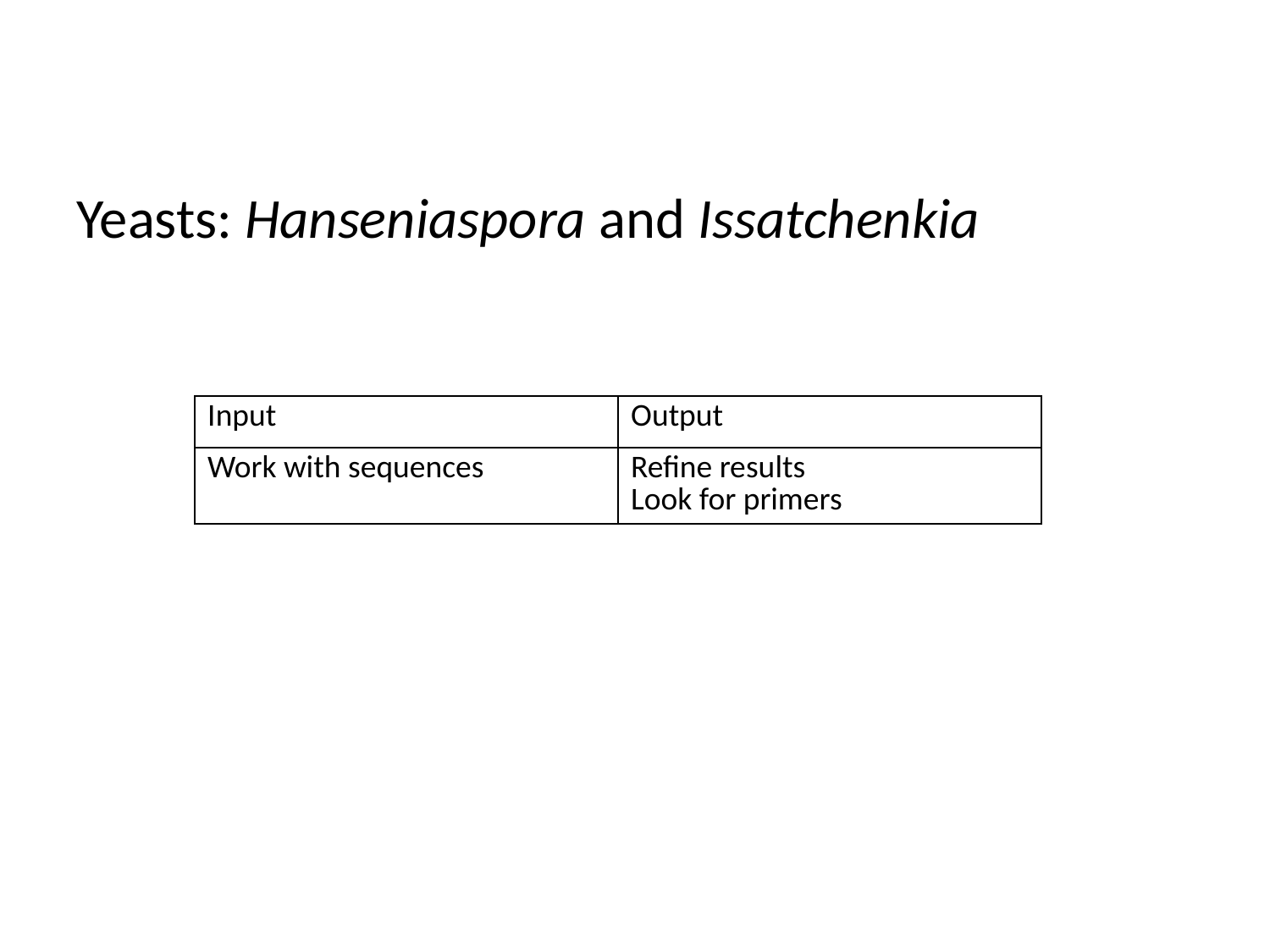

|  |  |  |
| --- | --- | --- |

Yeasts: Hanseniaspora and Issatchenkia

| Input | Output |
| --- | --- |
| Work with sequences | Refine results Look for primers |